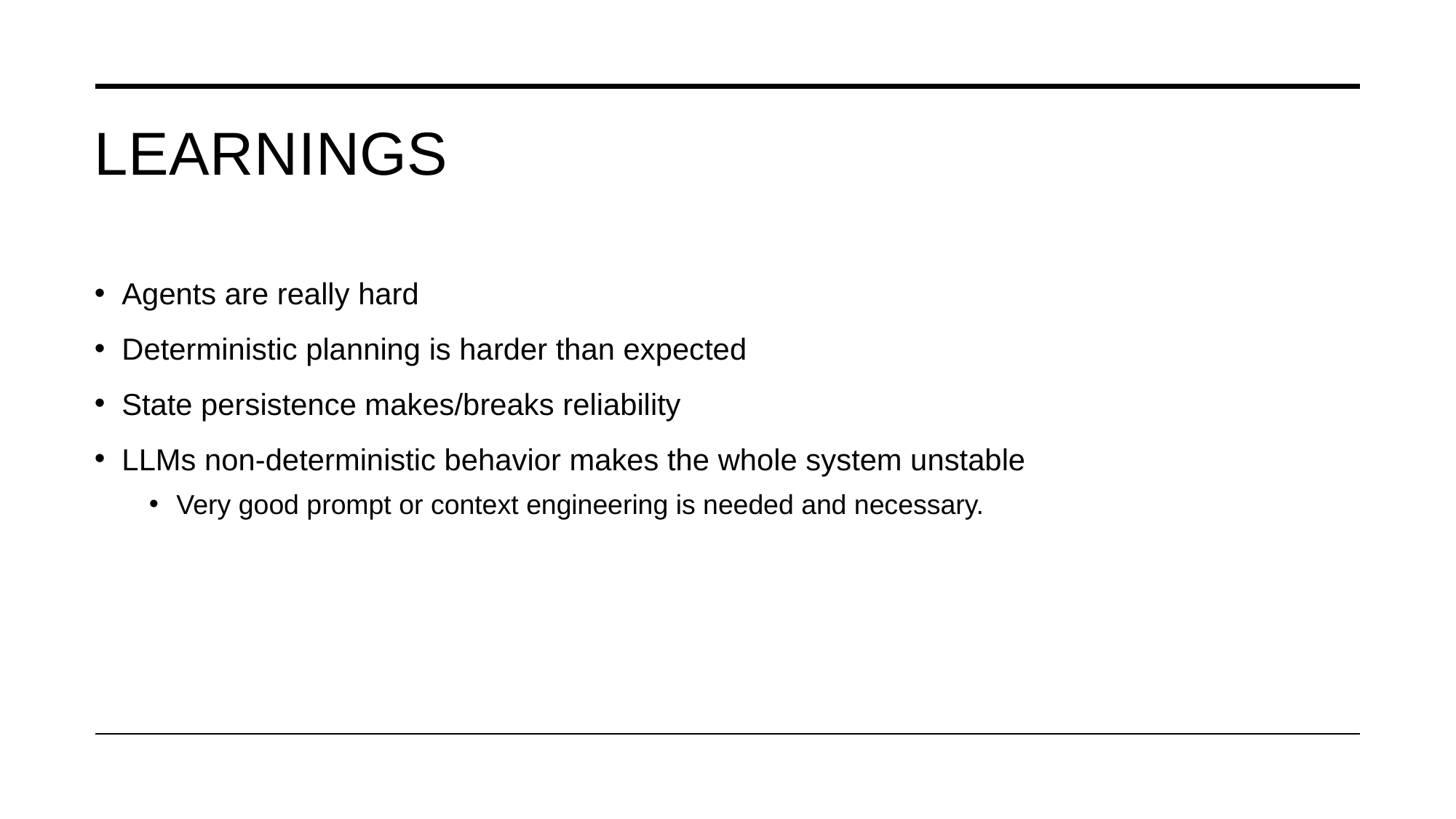

# Learnings
Agents are really hard
Deterministic planning is harder than expected
State persistence makes/breaks reliability
LLMs non-deterministic behavior makes the whole system unstable
Very good prompt or context engineering is needed and necessary.